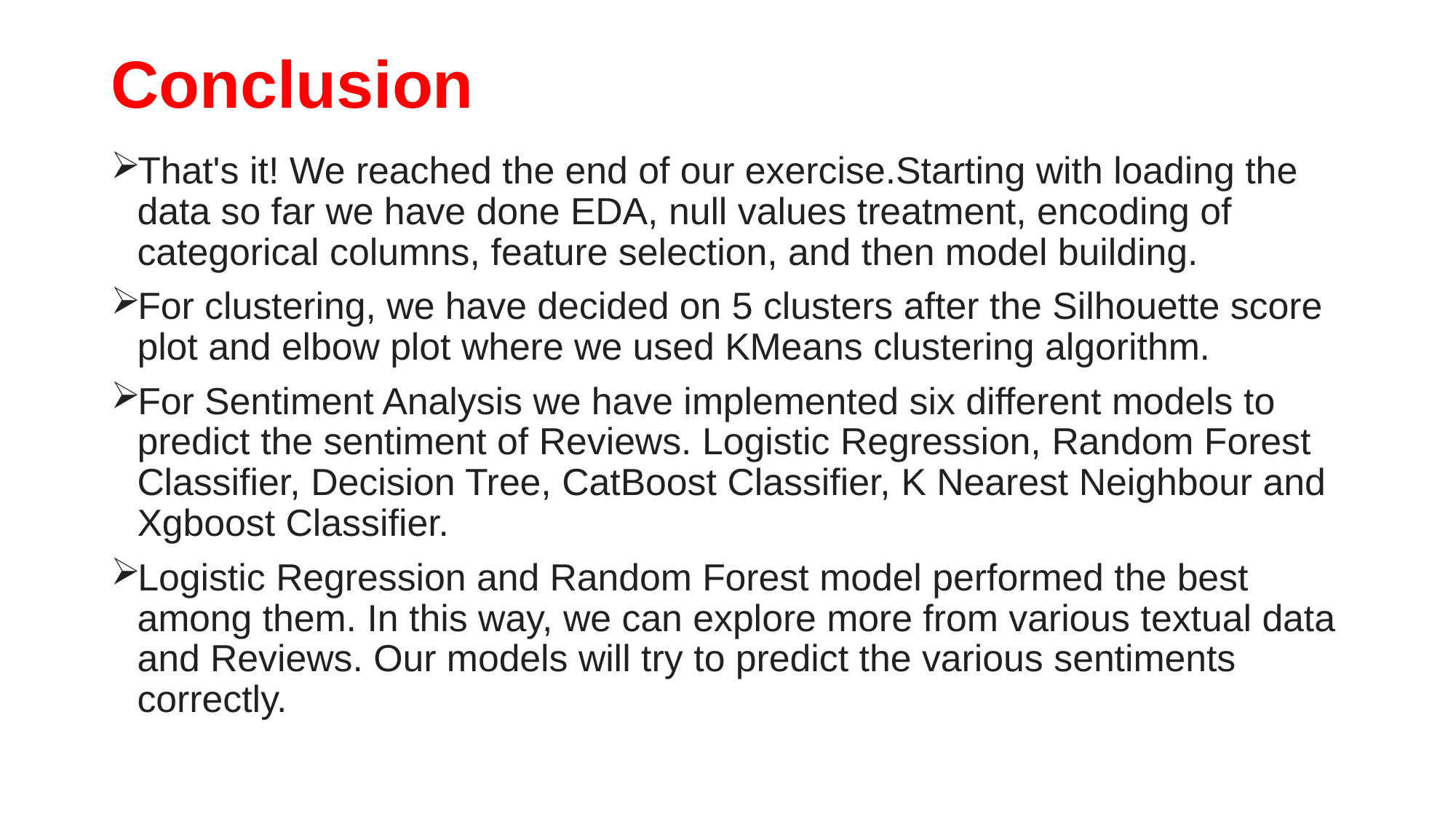

# Conclusion
That's it! We reached the end of our exercise.Starting with loading the data so far we have done EDA, null values treatment, encoding of categorical columns, feature selection, and then model building.
For clustering, we have decided on 5 clusters after the Silhouette score plot and elbow plot where we used KMeans clustering algorithm.
For Sentiment Analysis we have implemented six different models to predict the sentiment of Reviews. Logistic Regression, Random Forest Classifier, Decision Tree, CatBoost Classifier, K Nearest Neighbour and Xgboost Classifier.
Logistic Regression and Random Forest model performed the best among them. In this way, we can explore more from various textual data and Reviews. Our models will try to predict the various sentiments correctly.